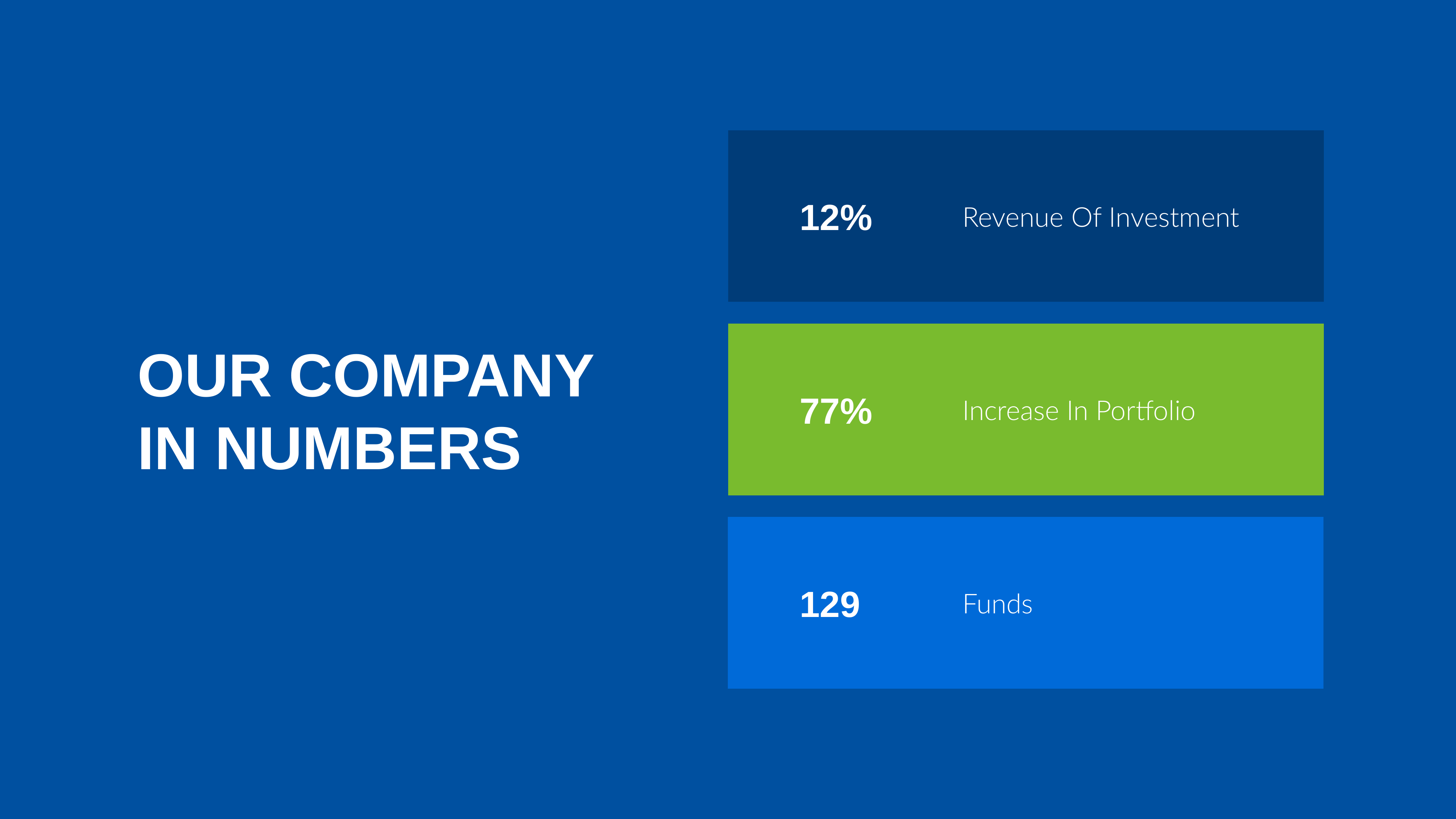

12%
Revenue Of Investment
OUR COMPANY IN NUMBERS
77%
Increase In Portfolio
129
Funds